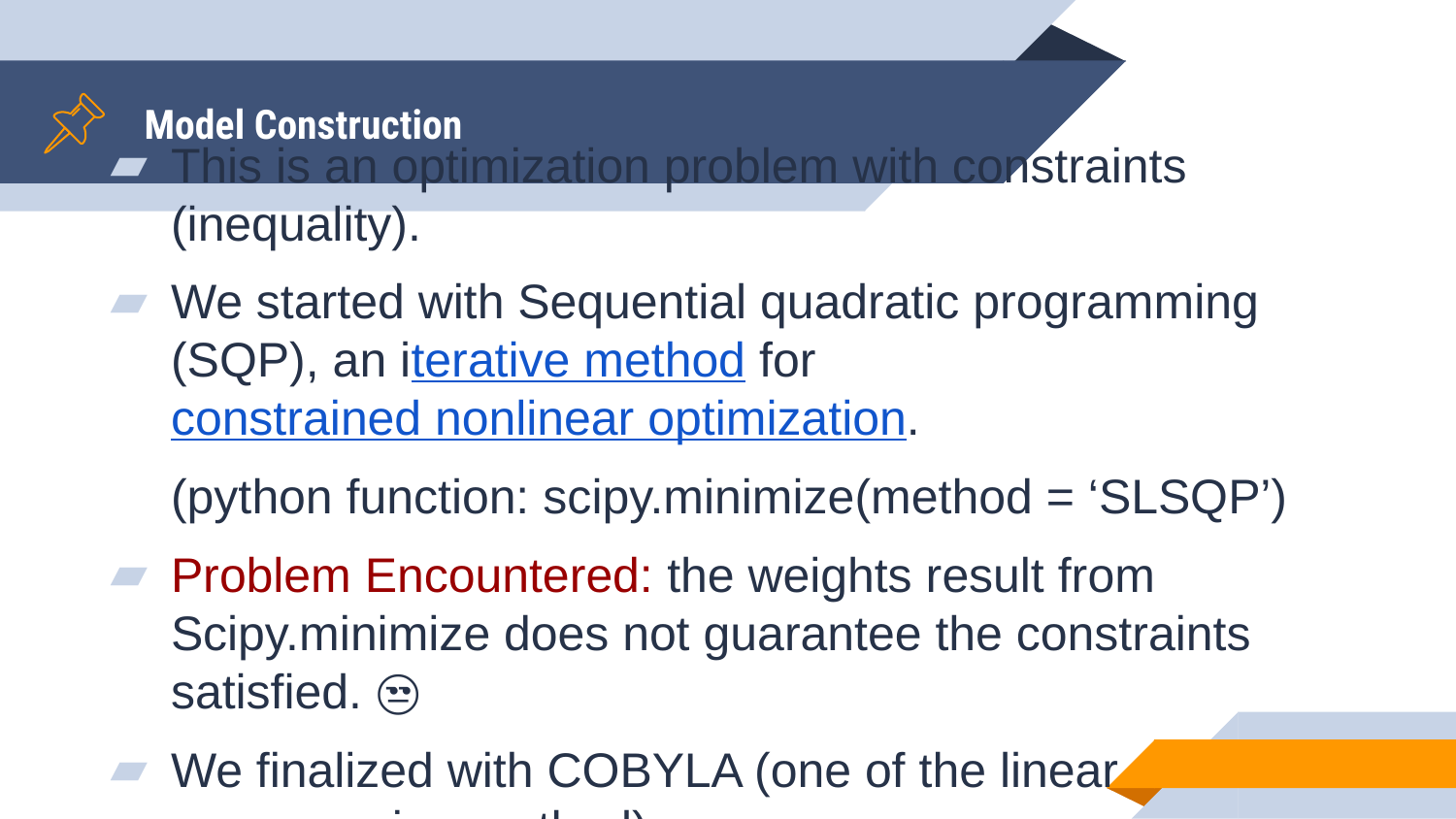

# Model Construction

This is an optimization problem with constraints (inequality).
We started with Sequential quadratic programming (SQP), an iterative method for constrained nonlinear optimization.
(python function: scipy.minimize(method = ‘SLSQP’)
Problem Encountered: the weights result from Scipy.minimize does not guarantee the constraints satisfied. 😒
We finalized with COBYLA (one of the linear programming method)

10